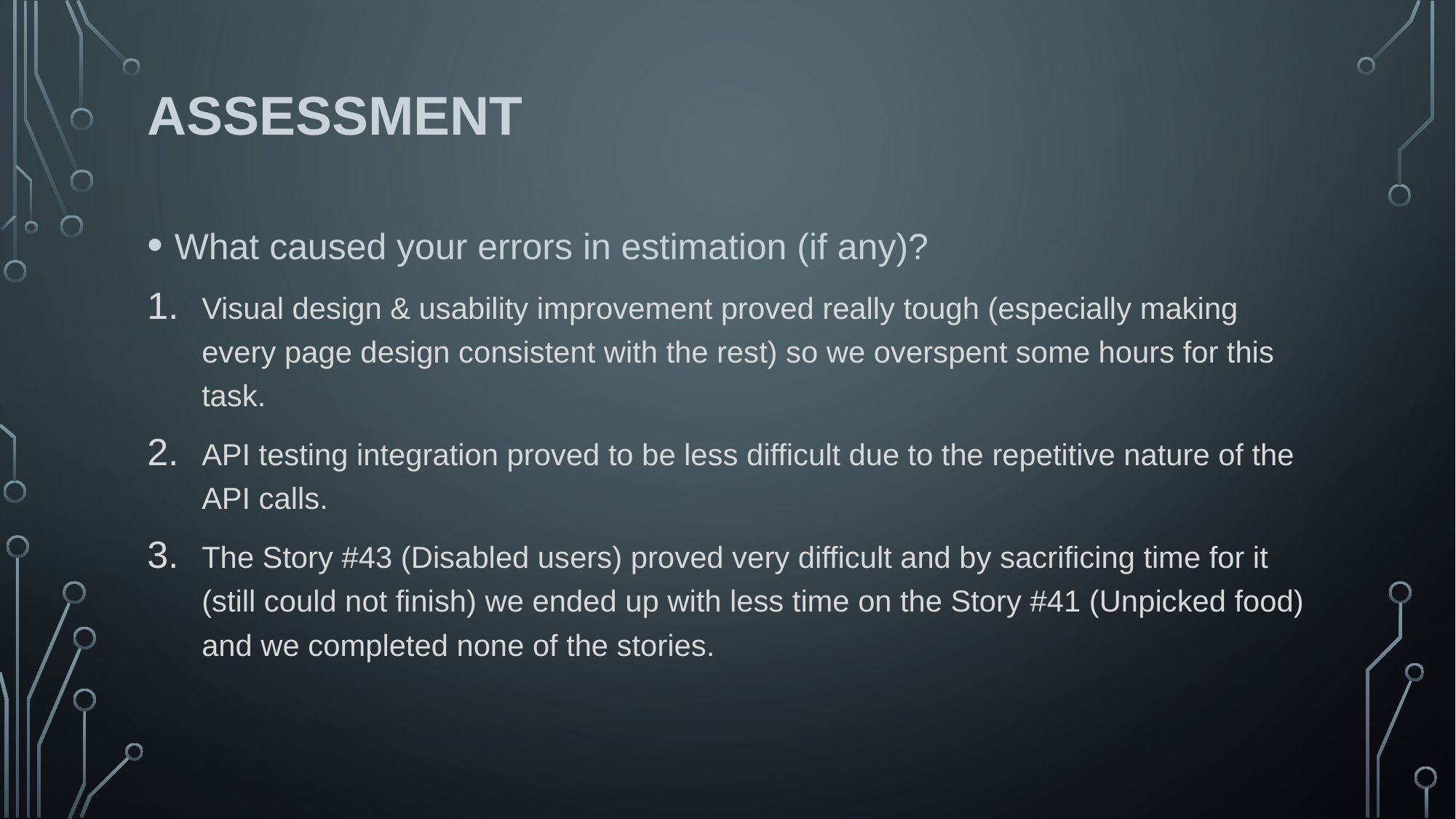

# Assessment
What caused your errors in estimation (if any)?
Visual design & usability improvement proved really tough (especially making every page design consistent with the rest) so we overspent some hours for this task.
API testing integration proved to be less difficult due to the repetitive nature of the API calls.
The Story #43 (Disabled users) proved very difficult and by sacrificing time for it (still could not finish) we ended up with less time on the Story #41 (Unpicked food) and we completed none of the stories.